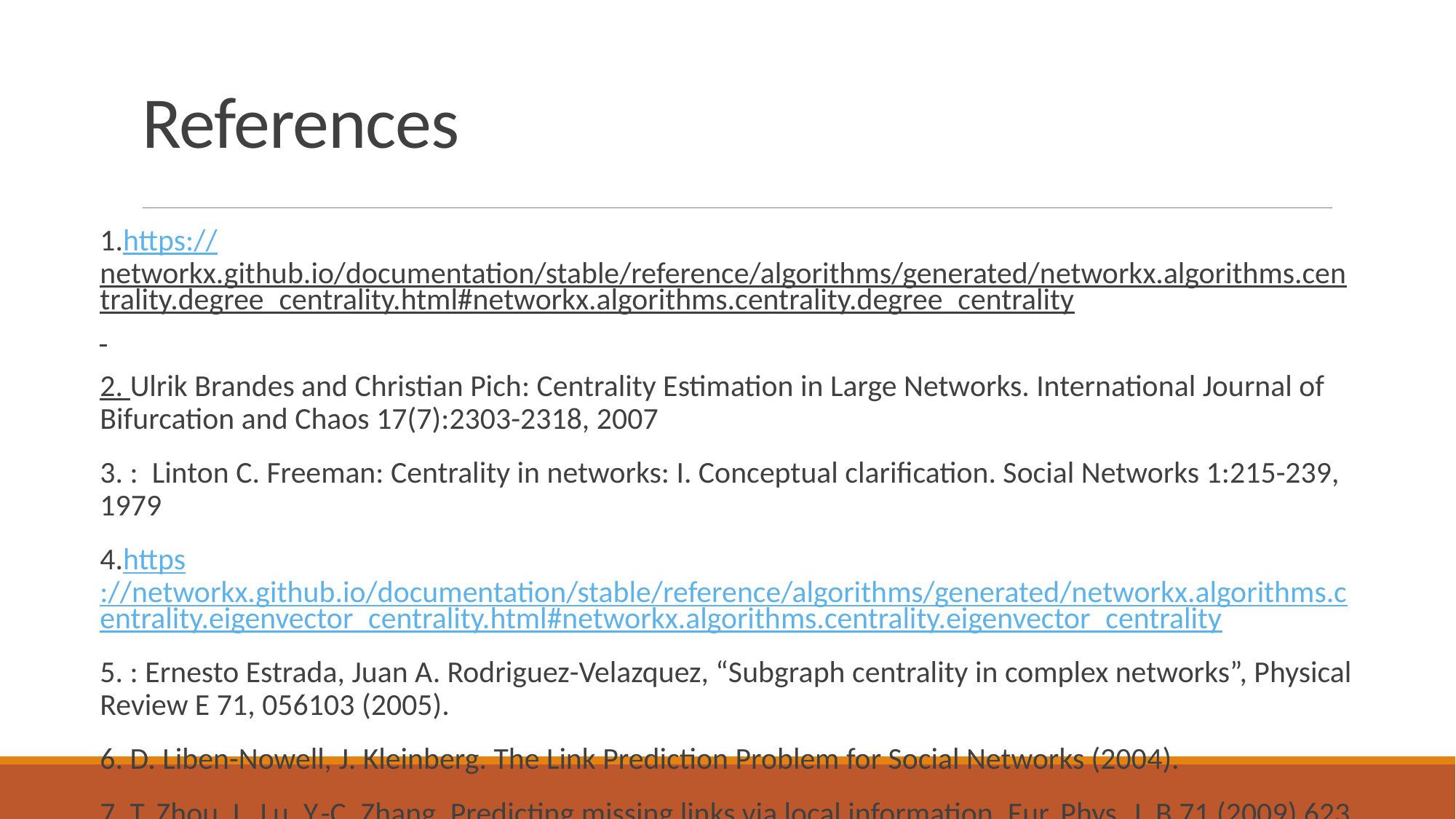

# References
1.https://networkx.github.io/documentation/stable/reference/algorithms/generated/networkx.algorithms.centrality.degree_centrality.html#networkx.algorithms.centrality.degree_centrality
2. Ulrik Brandes and Christian Pich: Centrality Estimation in Large Networks. International Journal of Bifurcation and Chaos 17(7):2303-2318, 2007
3. :  Linton C. Freeman: Centrality in networks: I. Conceptual clarification. Social Networks 1:215-239, 1979
4.https://networkx.github.io/documentation/stable/reference/algorithms/generated/networkx.algorithms.centrality.eigenvector_centrality.html#networkx.algorithms.centrality.eigenvector_centrality
5. : Ernesto Estrada, Juan A. Rodriguez-Velazquez, “Subgraph centrality in complex networks”, Physical Review E 71, 056103 (2005).
6. D. Liben-Nowell, J. Kleinberg. The Link Prediction Problem for Social Networks (2004).
7. T. Zhou, L. Lu, Y.-C. Zhang. Predicting missing links via local information. Eur. Phys. J. B 71 (2009) 623